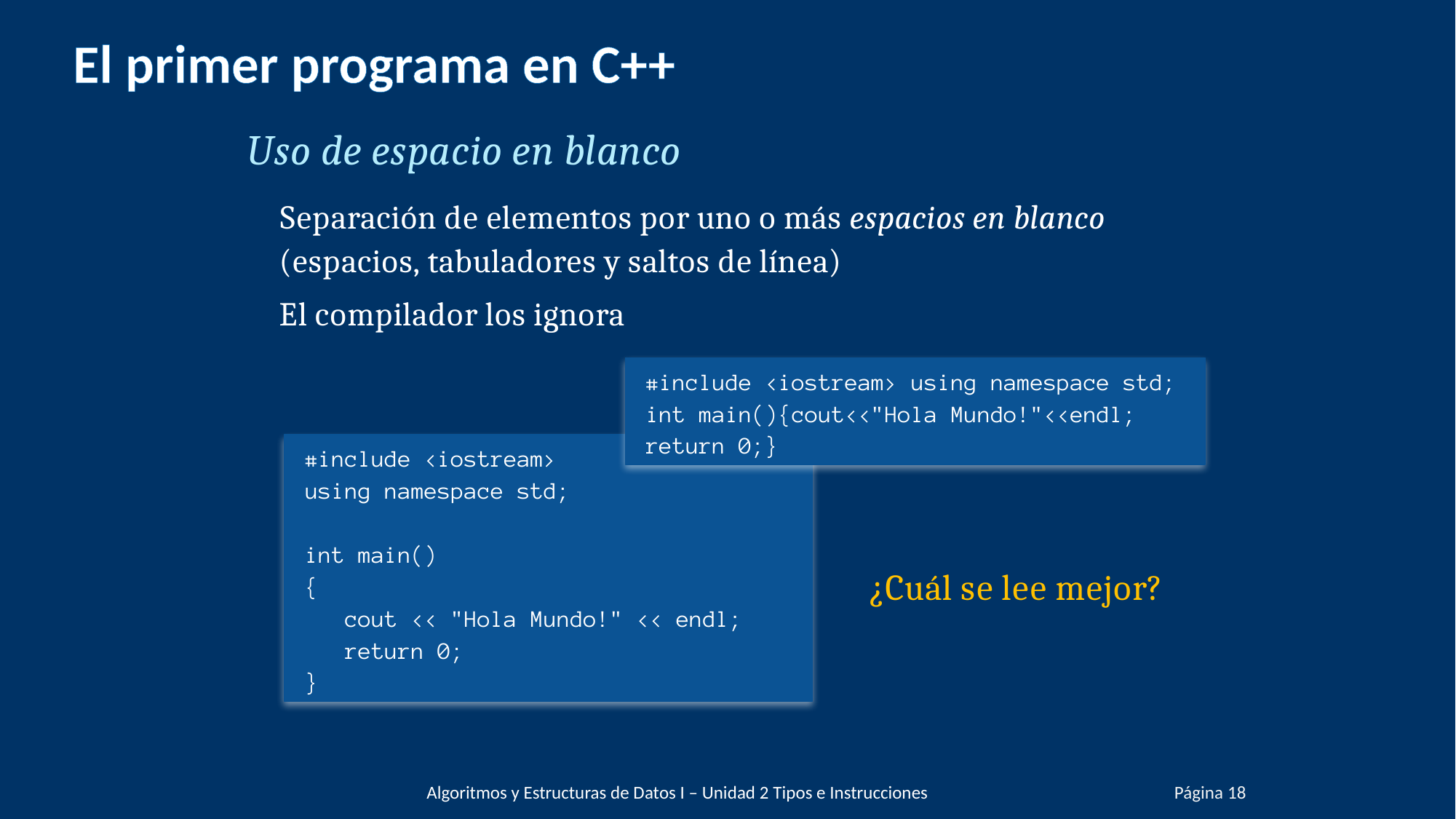

# El primer programa en C++
Uso de espacio en blanco
Separación de elementos por uno o más espacios en blanco
(espacios, tabuladores y saltos de línea)
El compilador los ignora
#include <iostream> using namespace std;
int main(){cout<<"Hola Mundo!"<<endl; return 0;}
#include <iostream>
using namespace std;

int main()
{
   cout << "Hola Mundo!" << endl;
   return 0;
}
¿Cuál se lee mejor?
Algoritmos y Estructuras de Datos I – Unidad 2 Tipos e Instrucciones
Página 18